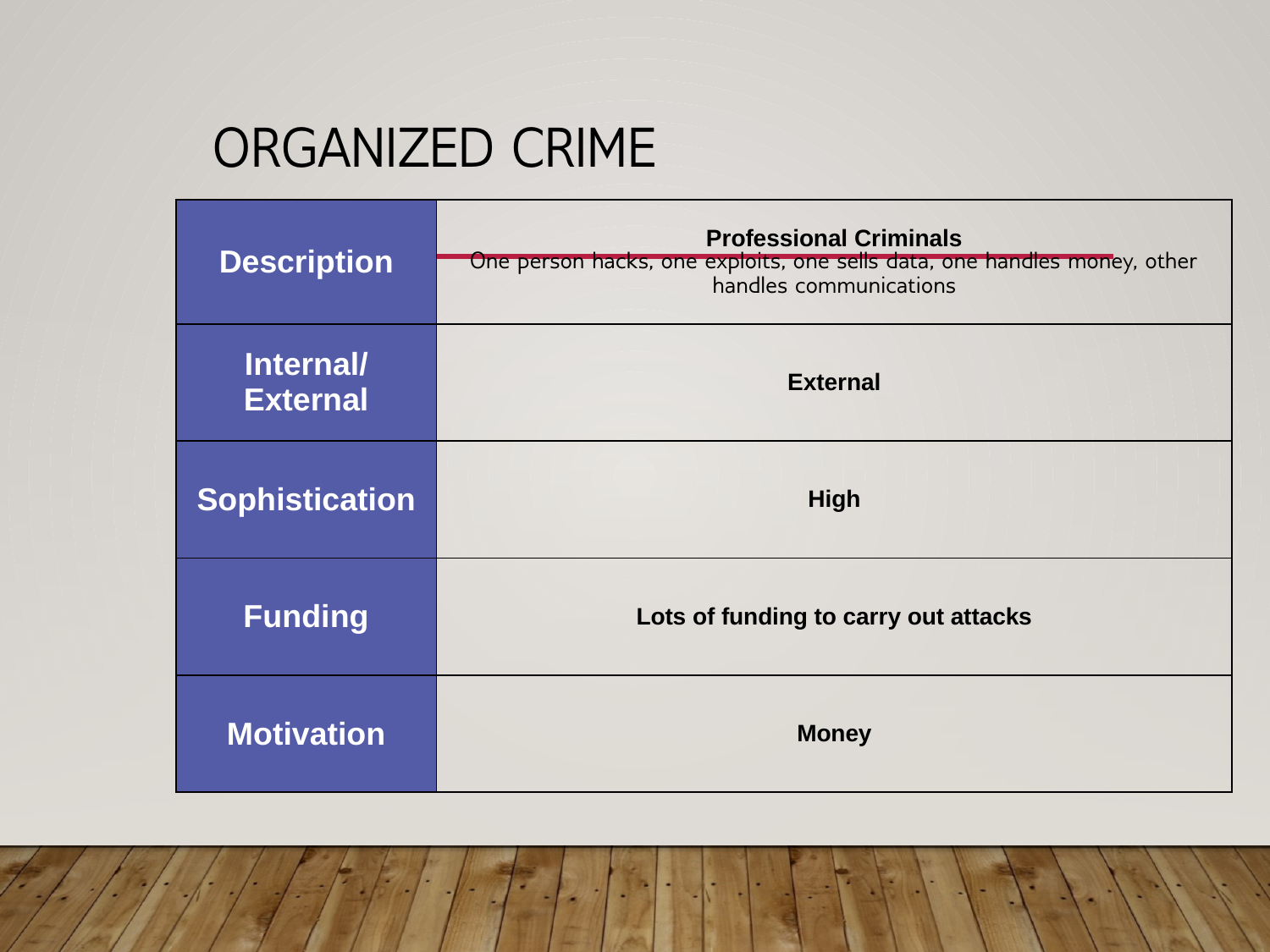

# Organized Crime
| Description | Professional Criminals One person hacks, one exploits, one sells data, one handles money, other handles communications |
| --- | --- |
| Internal/External | External |
| Sophistication | High |
| Funding | Lots of funding to carry out attacks |
| Motivation | Money |